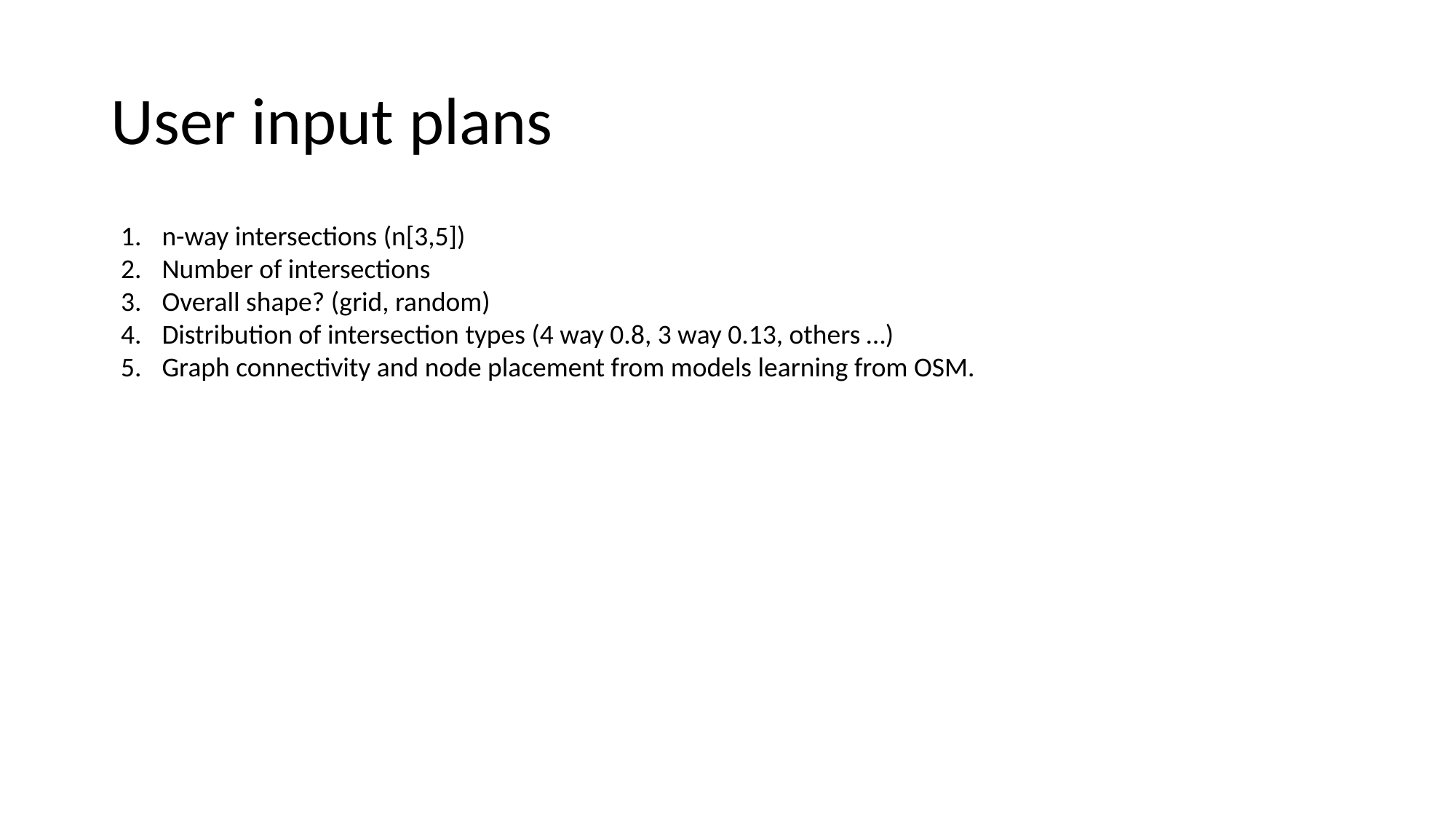

# User input plans
n-way intersections (n[3,5])
Number of intersections
Overall shape? (grid, random)
Distribution of intersection types (4 way 0.8, 3 way 0.13, others …)
Graph connectivity and node placement from models learning from OSM.